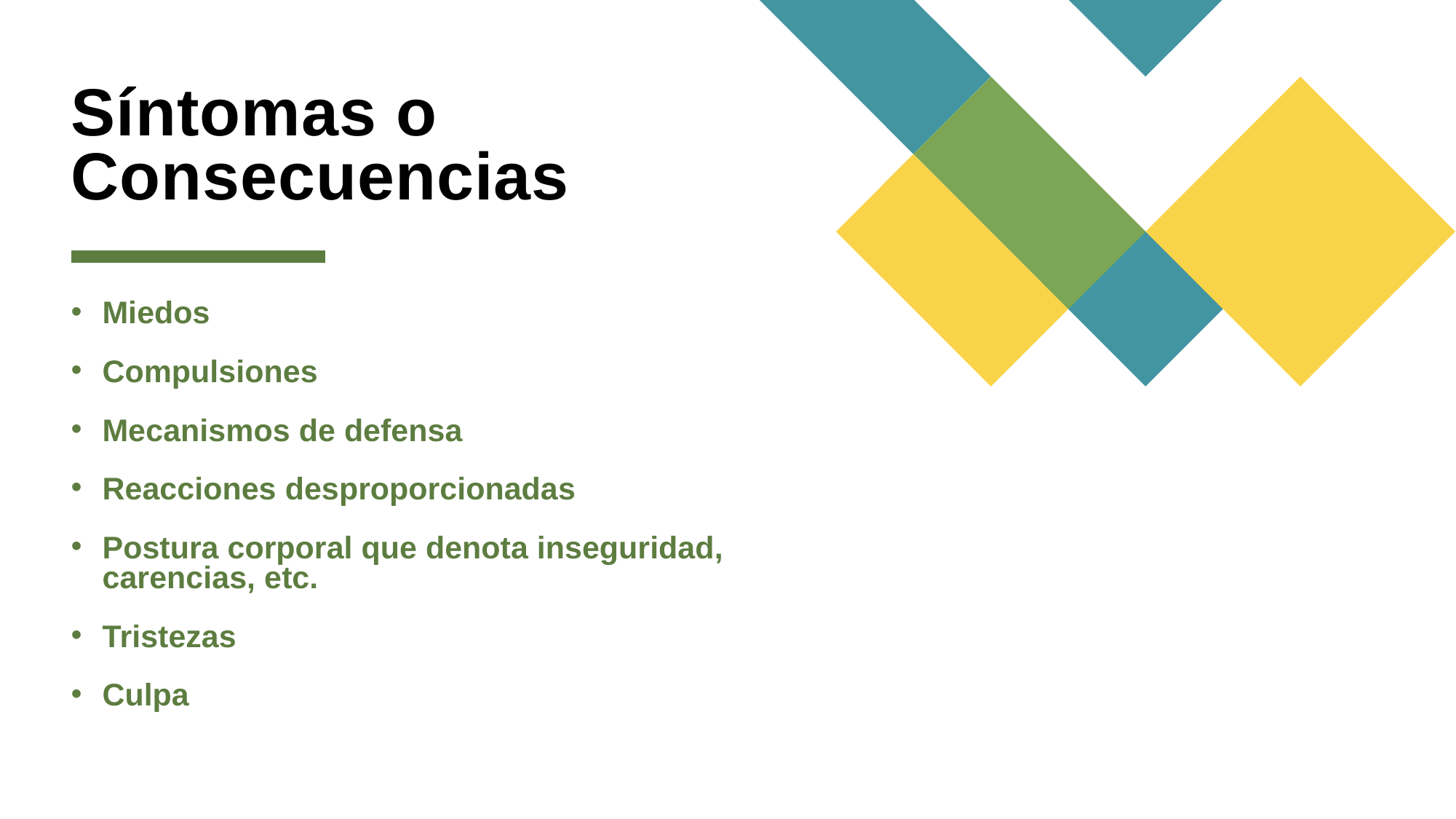

# Síntomas o Consecuencias
Miedos
Compulsiones
Mecanismos de defensa
Reacciones desproporcionadas
Postura corporal que denota inseguridad, carencias, etc.
Tristezas
Culpa